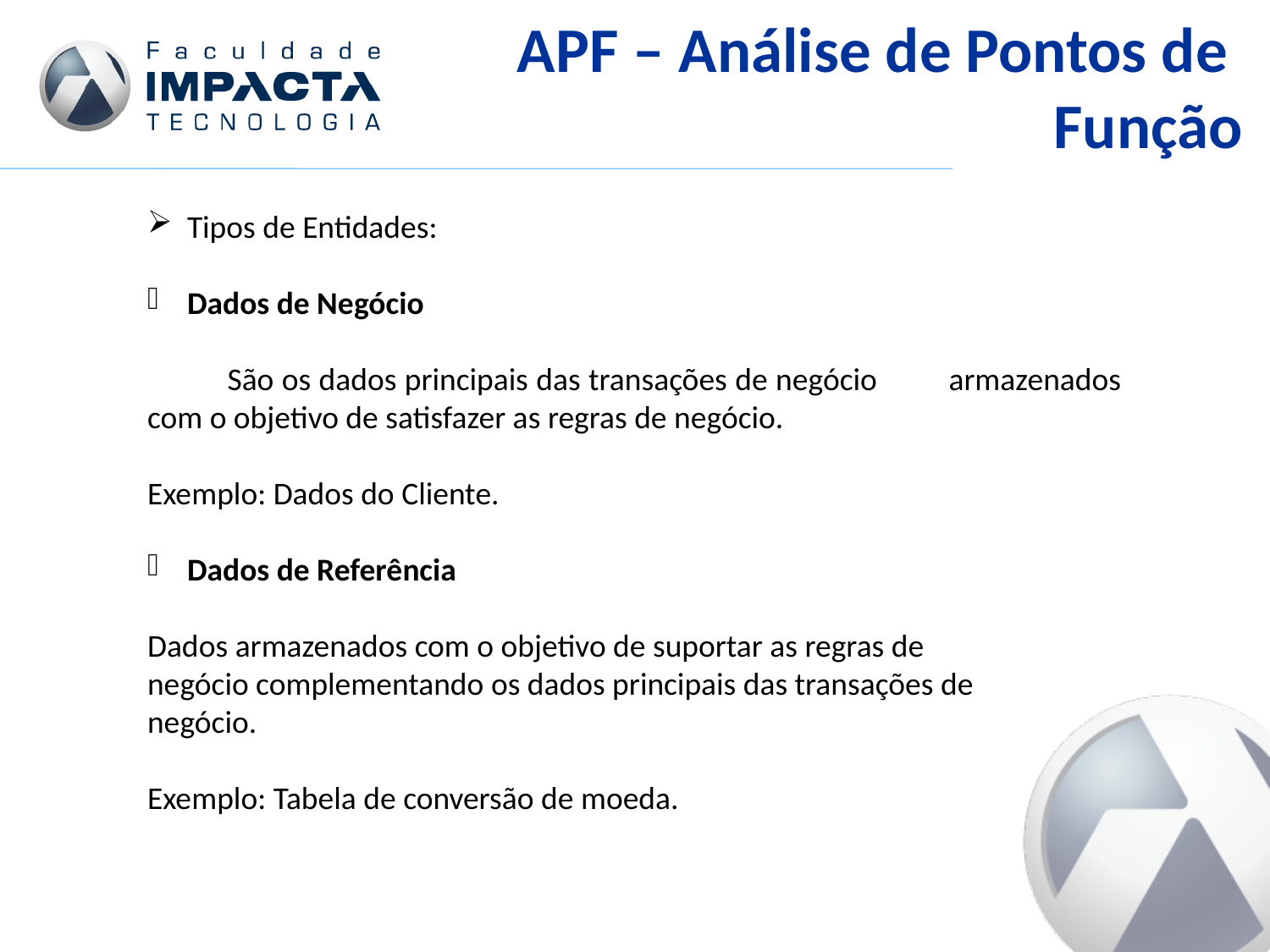

APF – Análise de Pontos de
Função
Tipos de Entidades:

Dados de Negócio

          São os dados principais das transações de negócio         armazenados com o objetivo de satisfazer as regras de negócio.

Exemplo: Dados do Cliente.

Dados de Referência

Dados armazenados com o objetivo de suportar as regras de
negócio complementando os dados principais das transações de
negócio.

Exemplo: Tabela de conversão de moeda.